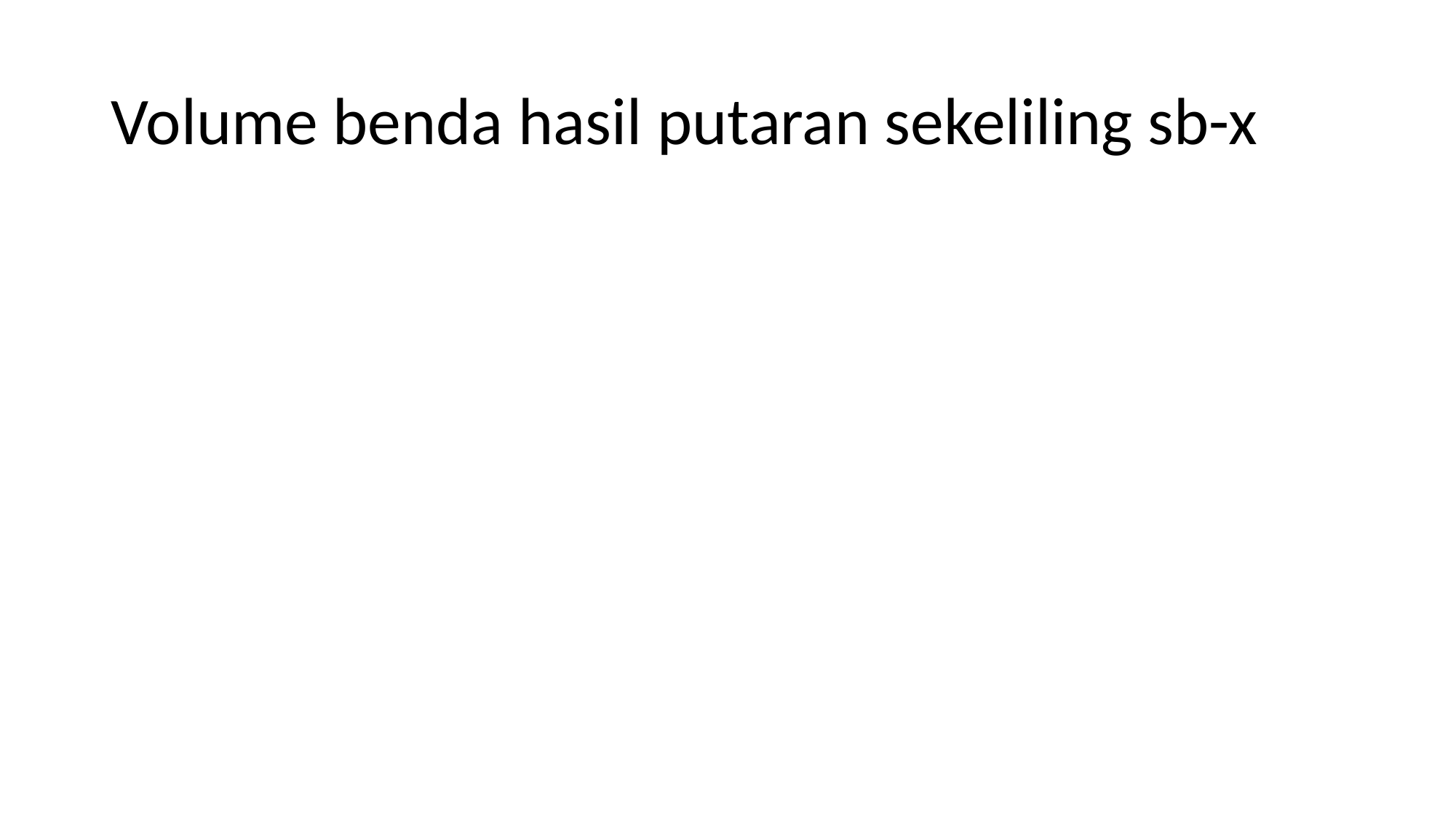

# Volume benda hasil putaran sekeliling sb-x